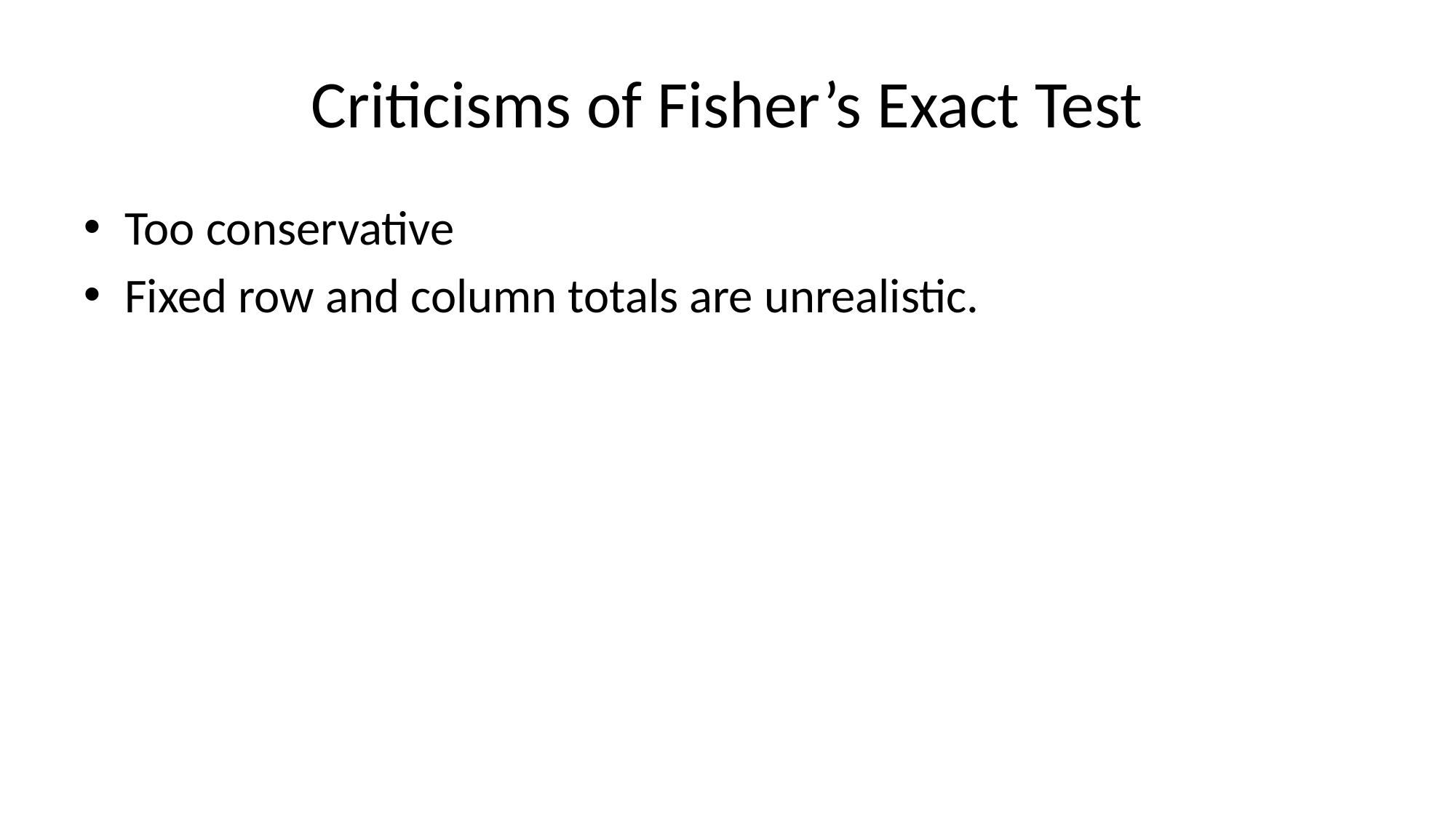

# Criticisms of Fisher’s Exact Test
Too conservative
Fixed row and column totals are unrealistic.